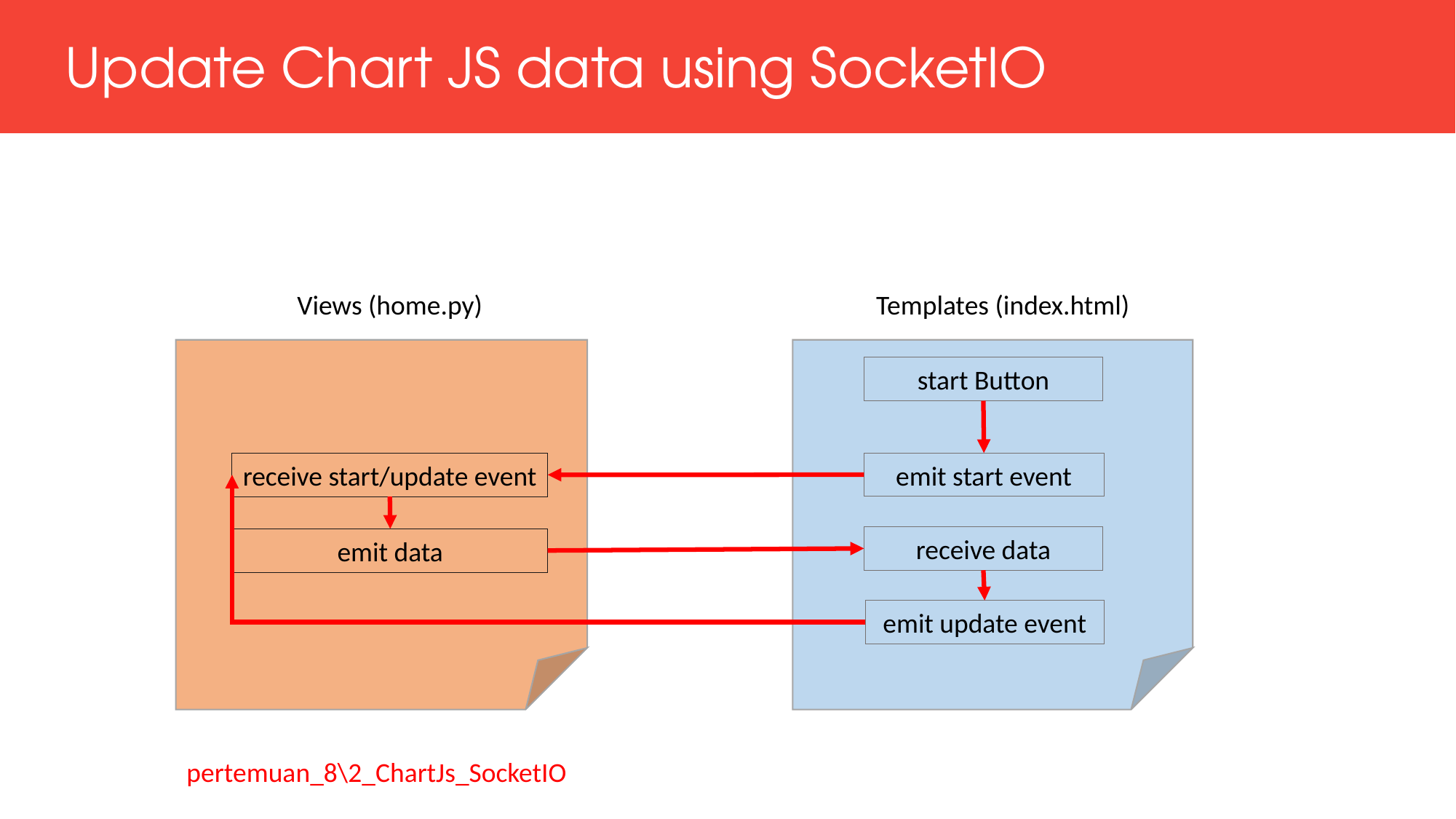

Update Chart JS data using SocketIO
Views (home.py)
Templates (index.html)

start Button
emit start event
receive start/update event
receive data
emit data
emit update event
pertemuan_8\2_ChartJs_SocketIO